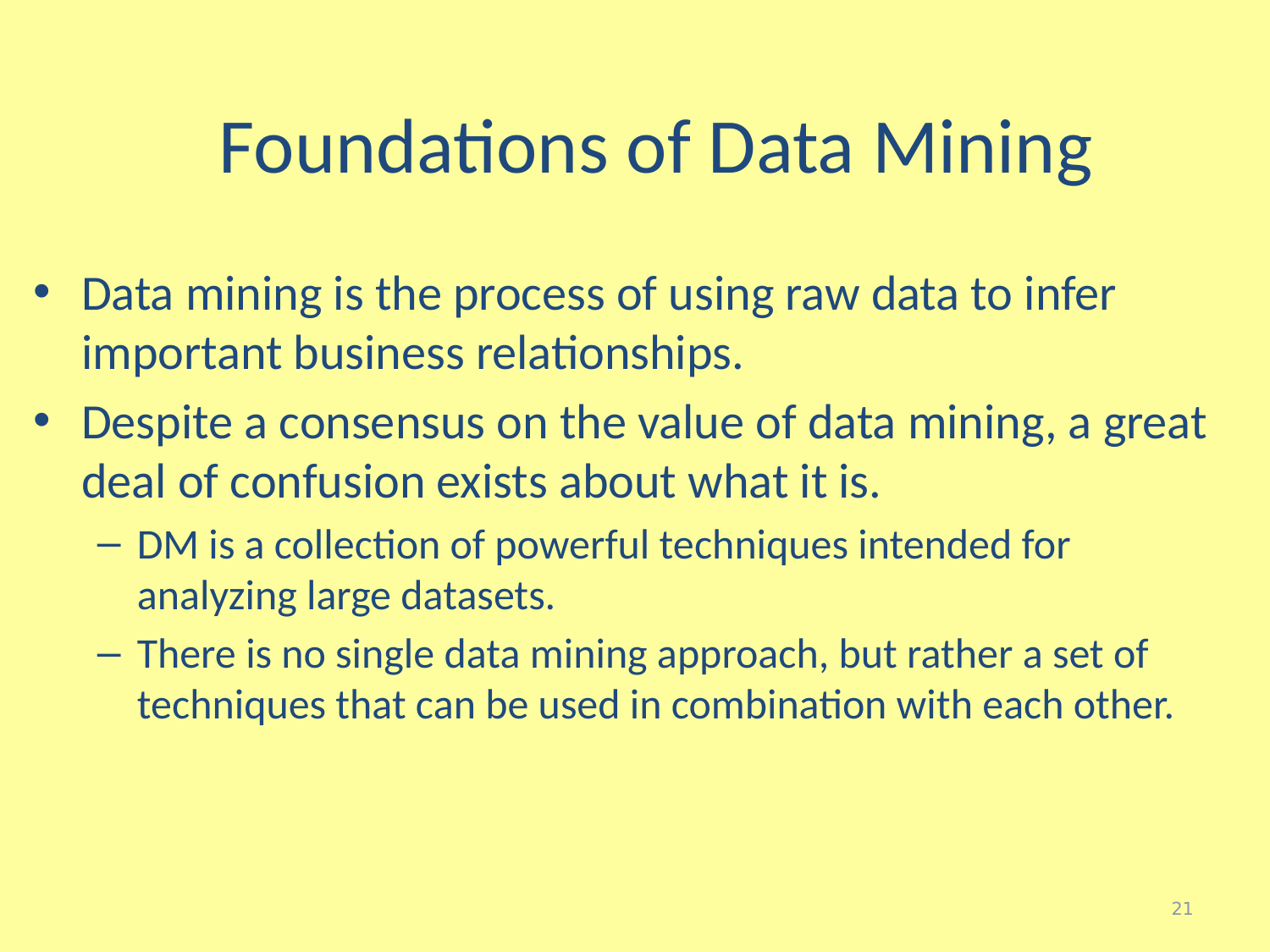

# Foundations of Data Mining
Data mining is the process of using raw data to infer important business relationships.
Despite a consensus on the value of data mining, a great deal of confusion exists about what it is.
DM is a collection of powerful techniques intended for analyzing large datasets.
There is no single data mining approach, but rather a set of techniques that can be used in combination with each other.
21